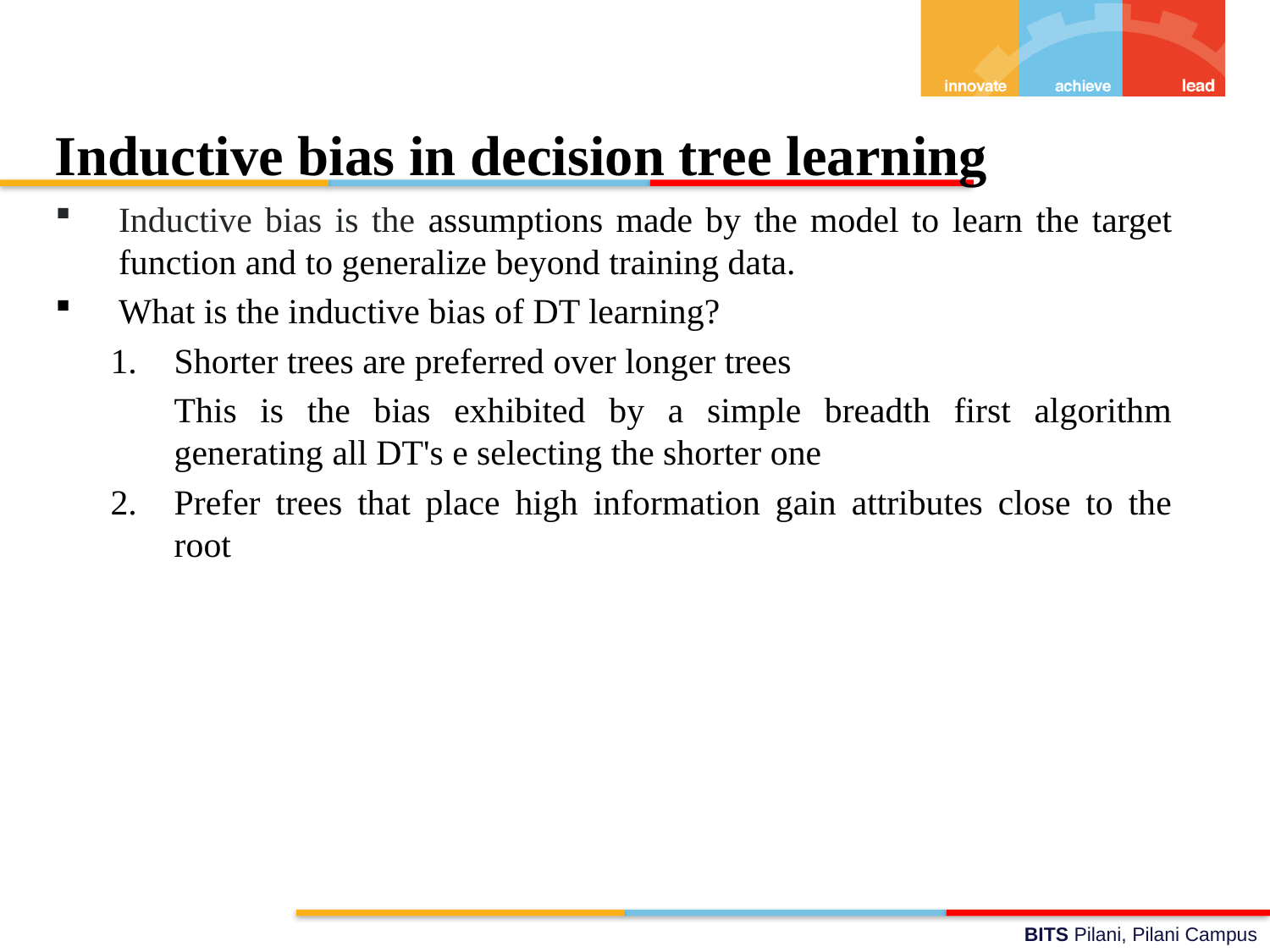

# Inductive bias in decision tree learning
Inductive bias is the assumptions made by the model to learn the target function and to generalize beyond training data.
What is the inductive bias of DT learning?
Shorter trees are preferred over longer trees
	This is the bias exhibited by a simple breadth first algorithm generating all DT's e selecting the shorter one
Prefer trees that place high information gain attributes close to the root